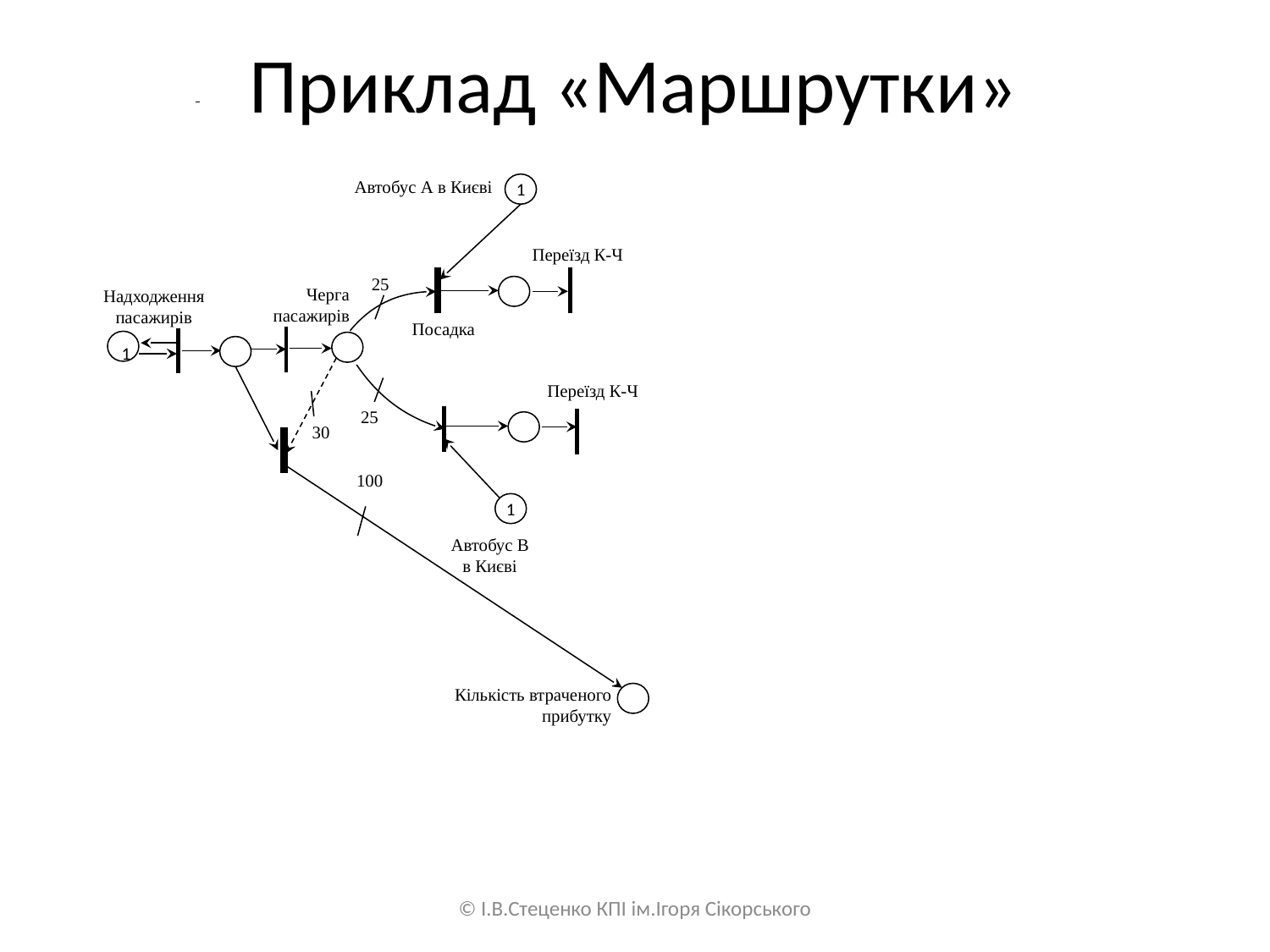

# Приклад «Маршрутки»
1
Автобус А в Києві
Переїзд К-Ч
25

Черга пасажирів

Посадка
1

Переїзд К-Ч
25

30
100
1
Автобус В в Києві
Кількість втраченого прибутку

Надходження
пасажирів
© І.В.Стеценко КПІ ім.Ігоря Сікорського